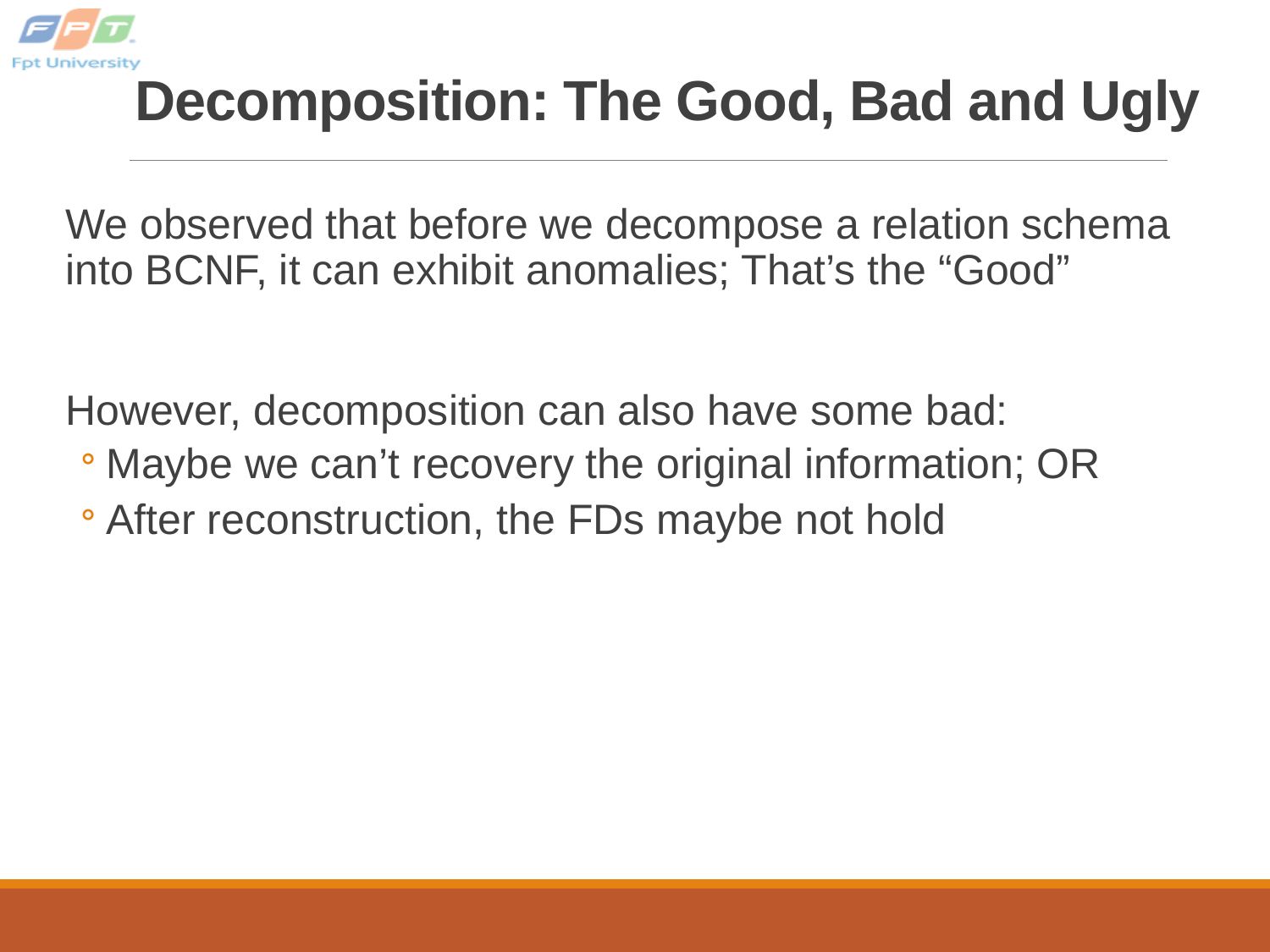

# Decomposition: The Good, Bad and Ugly
We observed that before we decompose a relation schema into BCNF, it can exhibit anomalies; That’s the “Good”

However, decomposition can also have some bad:
Maybe we can’t recovery the original information; OR
After reconstruction, the FDs maybe not hold